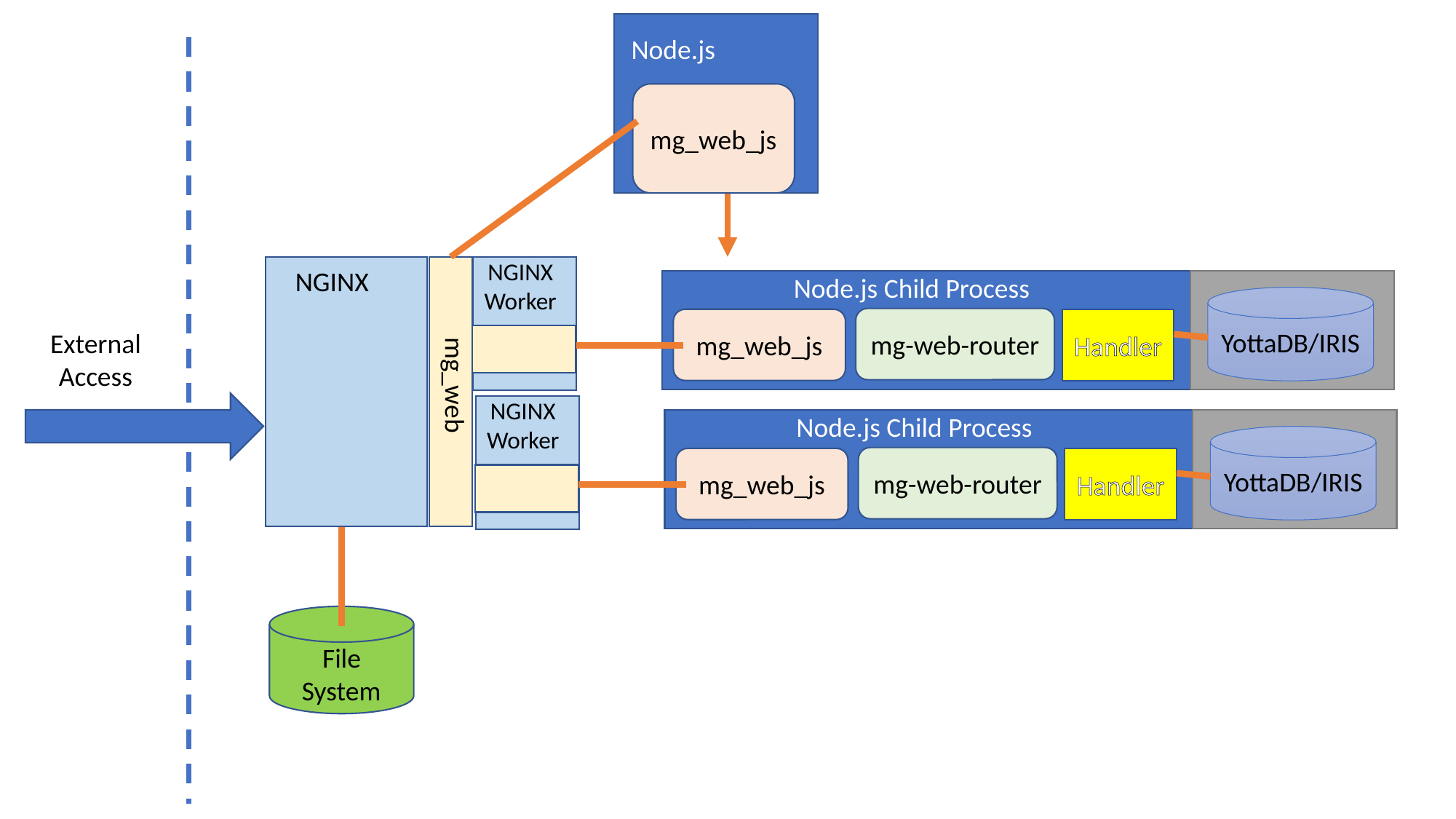

Node.js
mg_web_js
NGINX
Worker

NGINX
Node.js Child Process

YottaDB/IRIS
mg-web-router
mg_web_js
Handler
External
Access

mg_web
NGINX
Worker

Node.js Child Process

YottaDB/IRIS
mg-web-router
mg_web_js
Handler

File
System